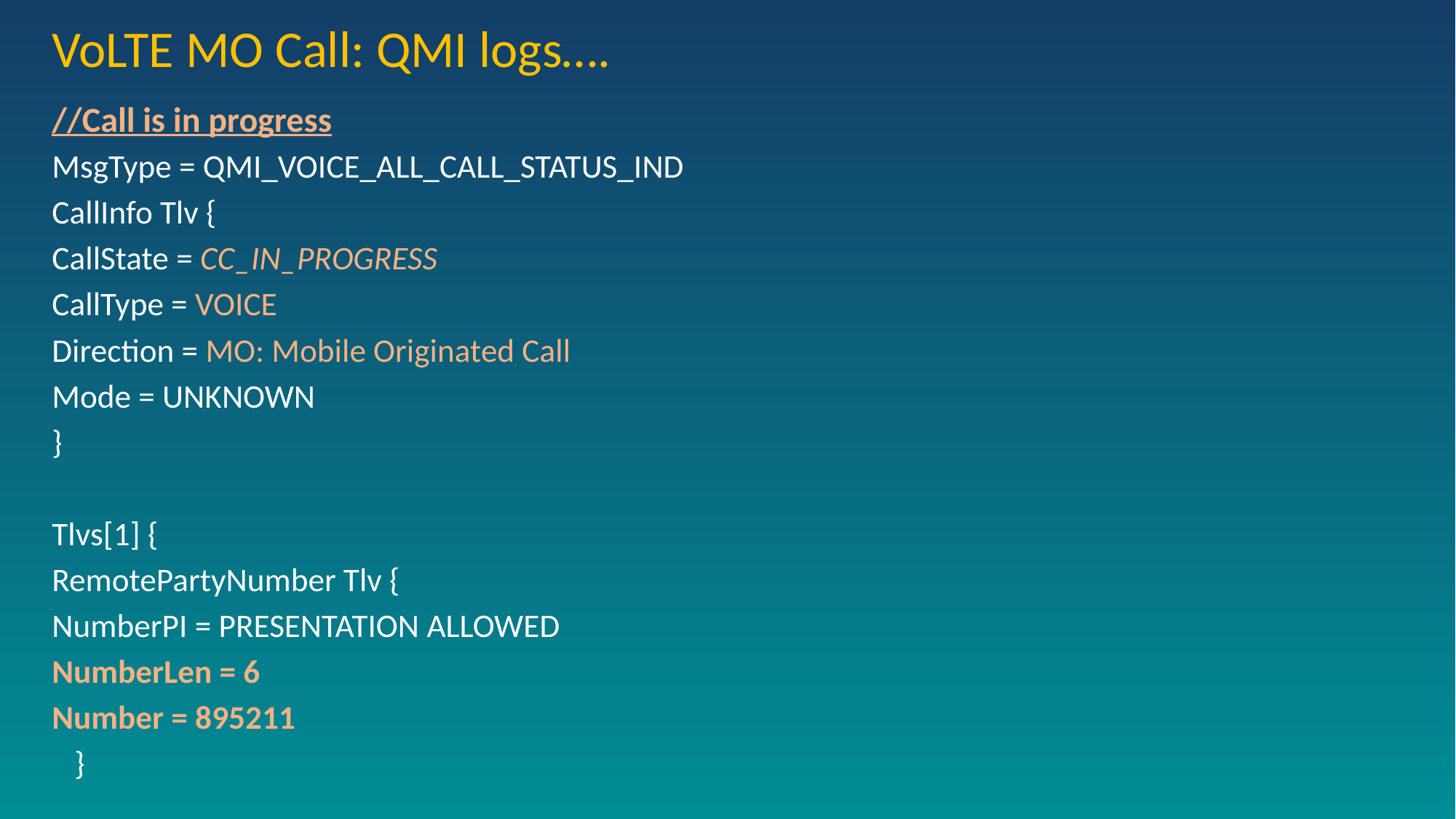

# VoLTE MO Call: QMI logs….
//Call is in progress
MsgType = QMI_VOICE_ALL_CALL_STATUS_IND
CallInfo Tlv {
CallState = CC_IN_PROGRESS
CallType = VOICE
Direction = MO: Mobile Originated Call
Mode = UNKNOWN
}

Tlvs[1] {
RemotePartyNumber Tlv {
NumberPI = PRESENTATION ALLOWED
NumberLen = 6
Number = 895211
   }